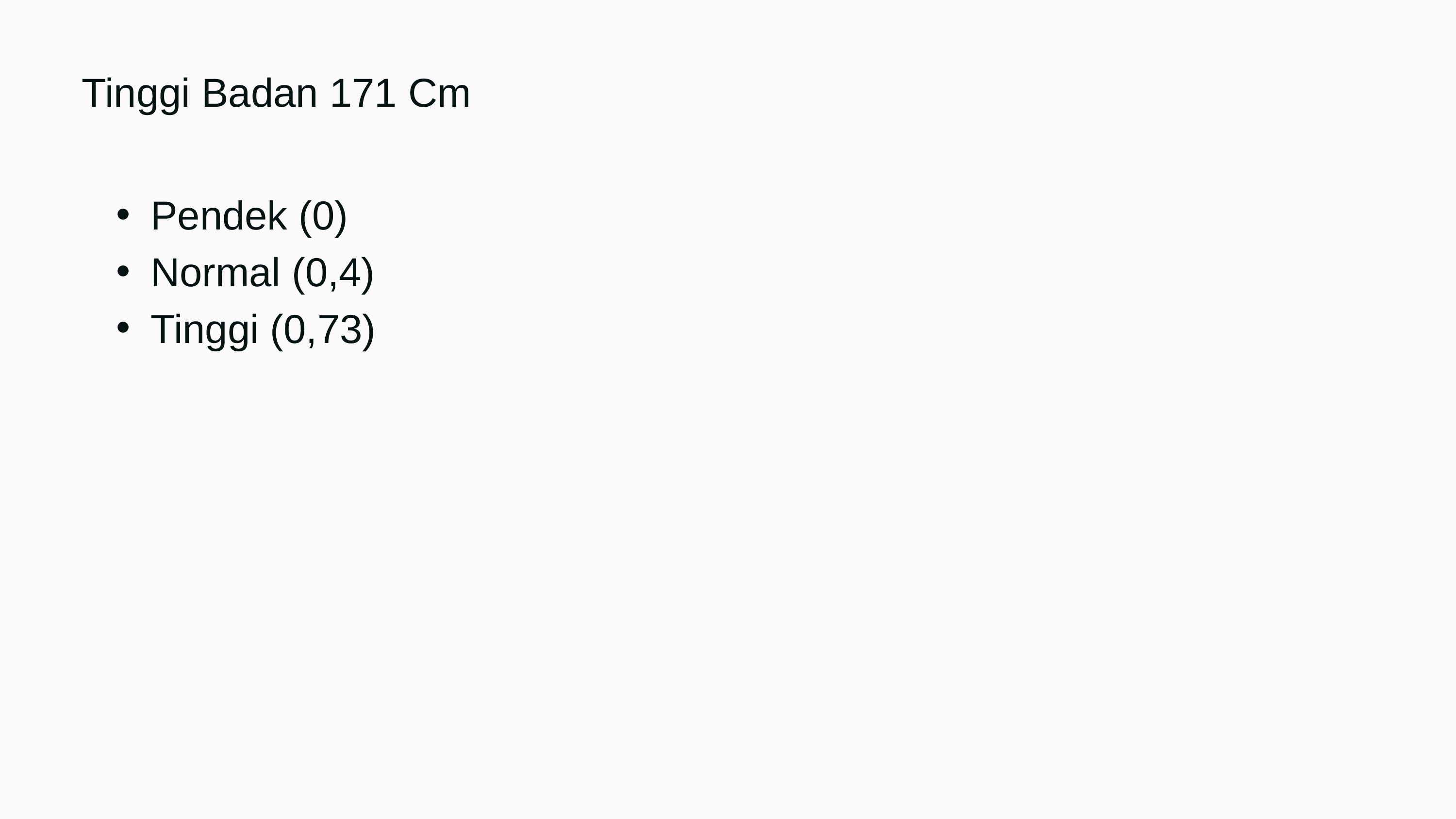

Tinggi Badan 171 Cm
Pendek (0)
Normal (0,4)
Tinggi (0,73)